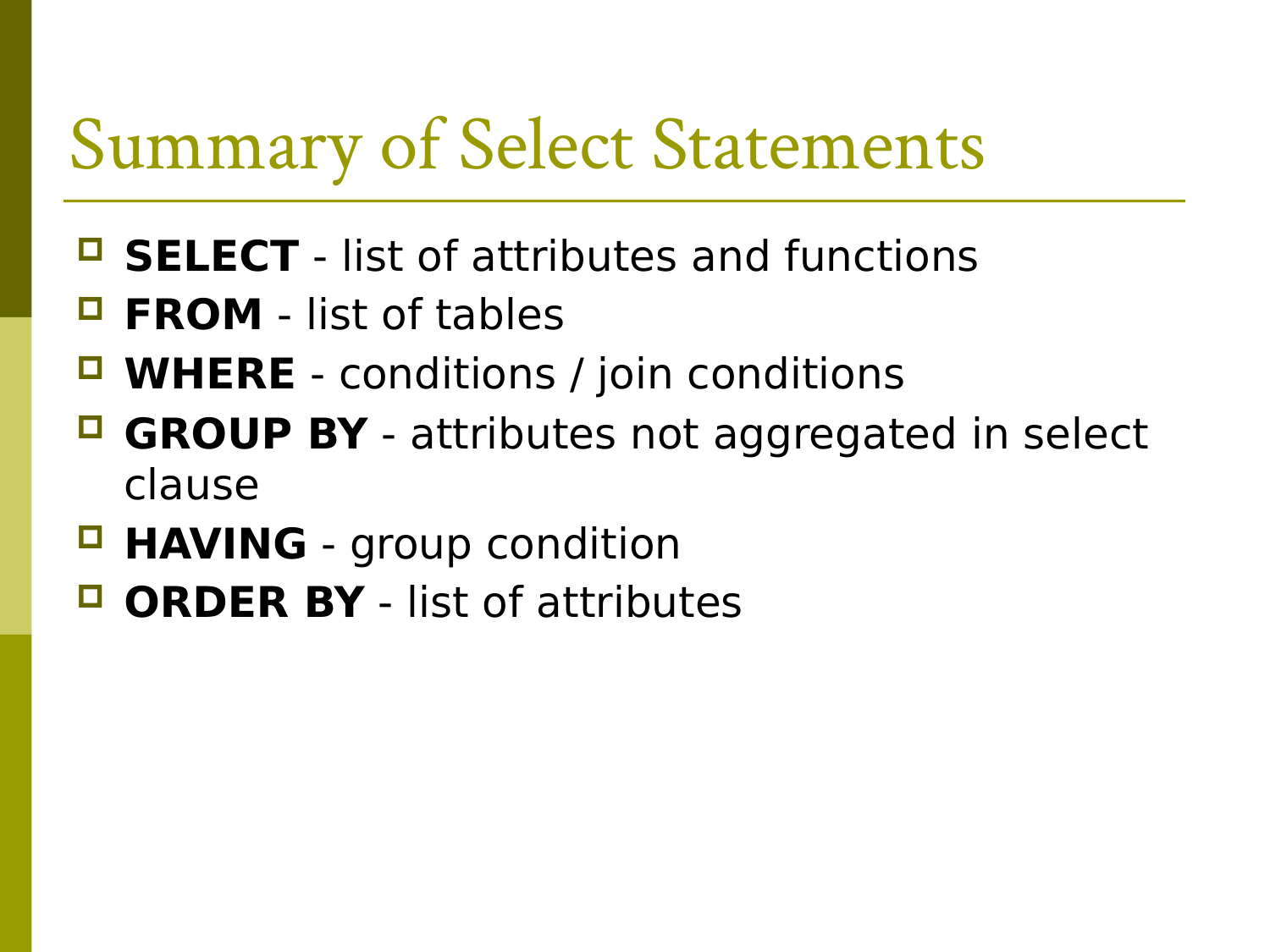

# Summary of Select Statements
SELECT - list of attributes and functions
FROM - list of tables
WHERE - conditions / join conditions
GROUP BY - attributes not aggregated in select clause
HAVING - group condition
ORDER BY - list of attributes